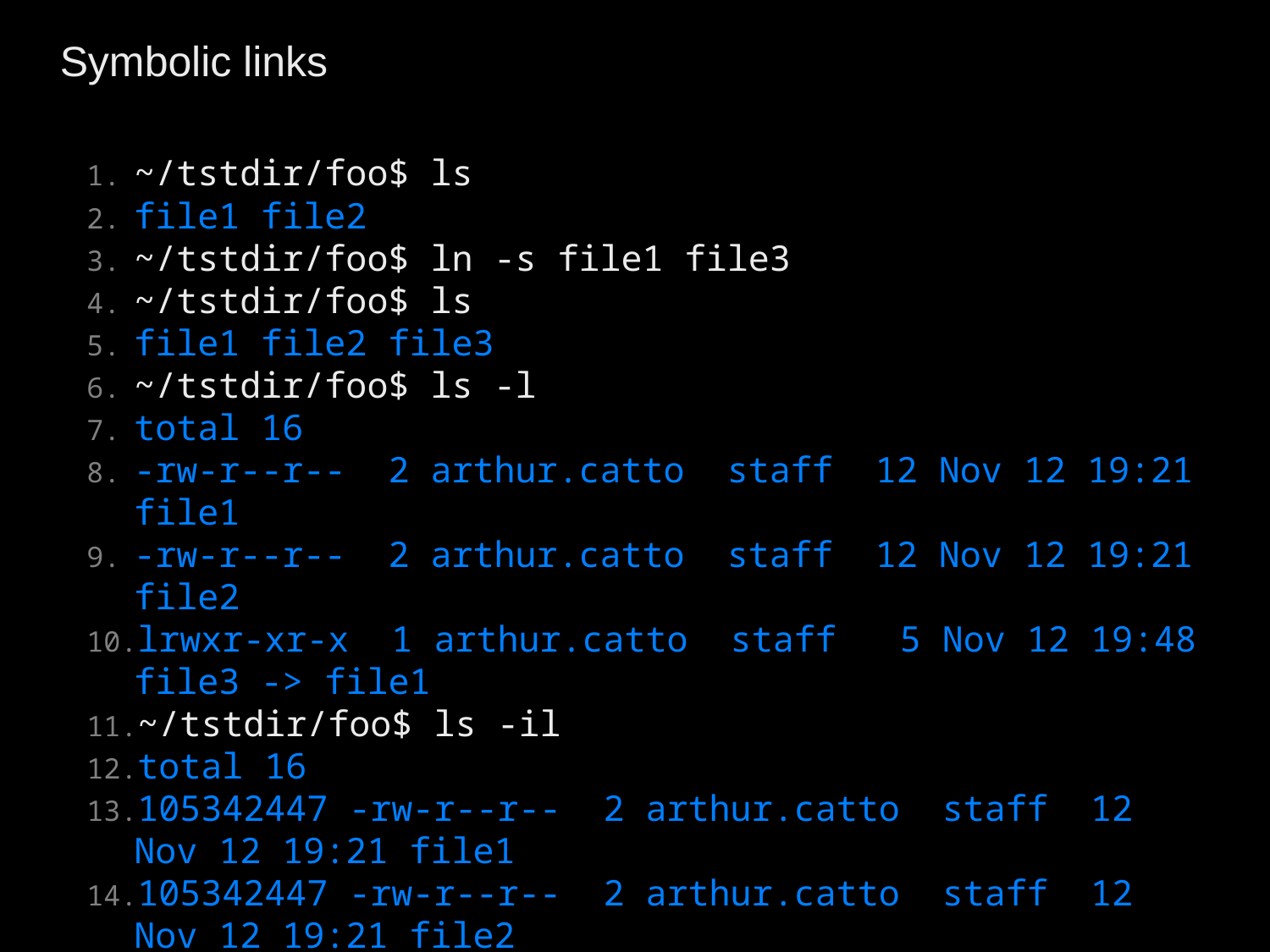

# Symbolic links
~/tstdir/foo$ ls
file1 file2
~/tstdir/foo$ ln -s file1 file3
~/tstdir/foo$ ls
file1 file2 file3
~/tstdir/foo$ ls -l
total 16
-rw-r--r--  2 arthur.catto  staff  12 Nov 12 19:21 file1
-rw-r--r--  2 arthur.catto  staff  12 Nov 12 19:21 file2
lrwxr-xr-x  1 arthur.catto  staff   5 Nov 12 19:48 file3 -> file1
~/tstdir/foo$ ls -il
total 16
105342447 -rw-r--r--  2 arthur.catto  staff  12 Nov 12 19:21 file1
105342447 -rw-r--r--  2 arthur.catto  staff  12 Nov 12 19:21 file2
105350240 lrwxr-xr-x  1 arthur.catto  staff   5 Nov 12 19:48 file3 -> file1